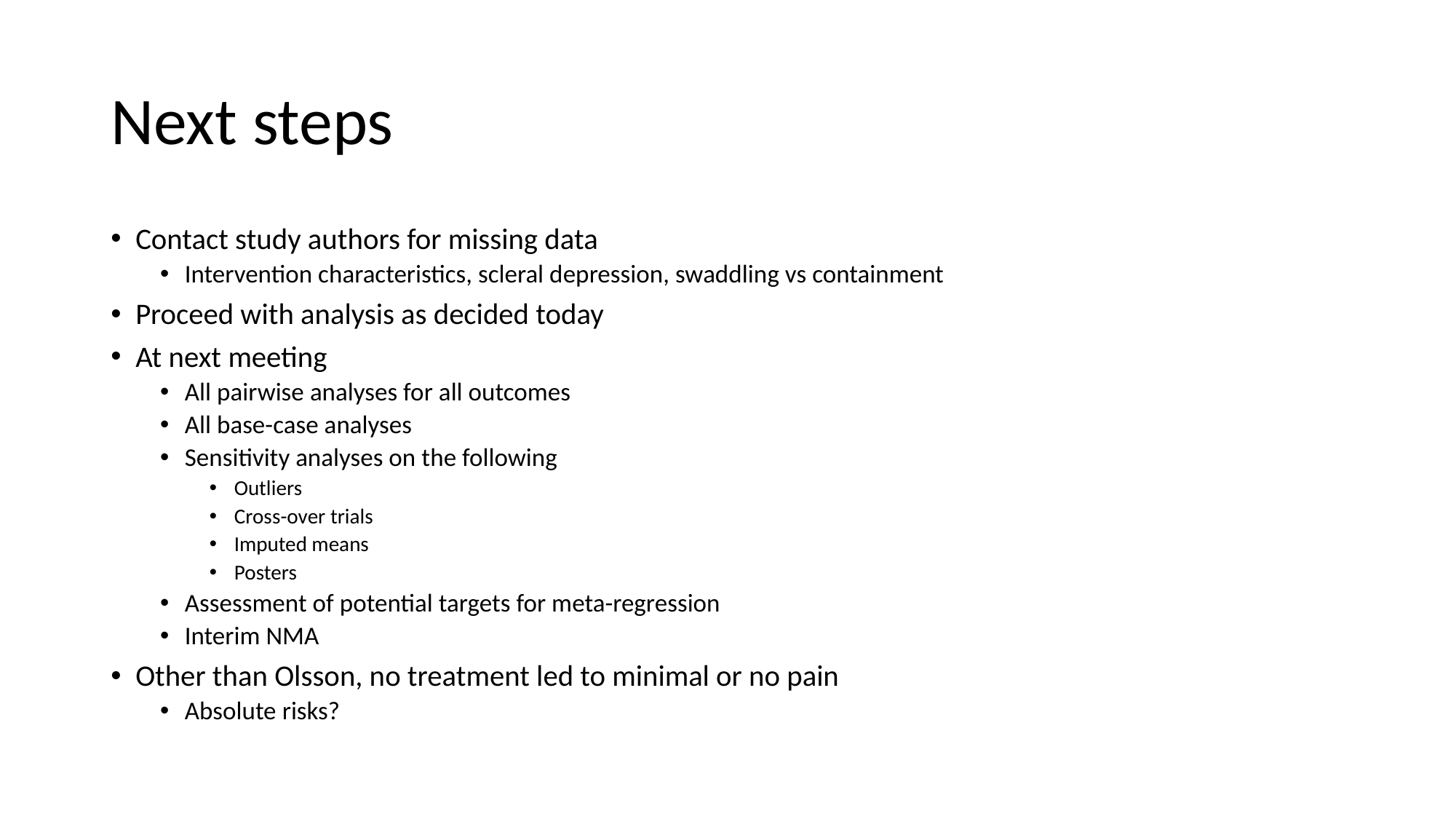

# Next steps
Contact study authors for missing data
Intervention characteristics, scleral depression, swaddling vs containment
Proceed with analysis as decided today
At next meeting
All pairwise analyses for all outcomes
All base-case analyses
Sensitivity analyses on the following
Outliers
Cross-over trials
Imputed means
Posters
Assessment of potential targets for meta-regression
Interim NMA
Other than Olsson, no treatment led to minimal or no pain
Absolute risks?